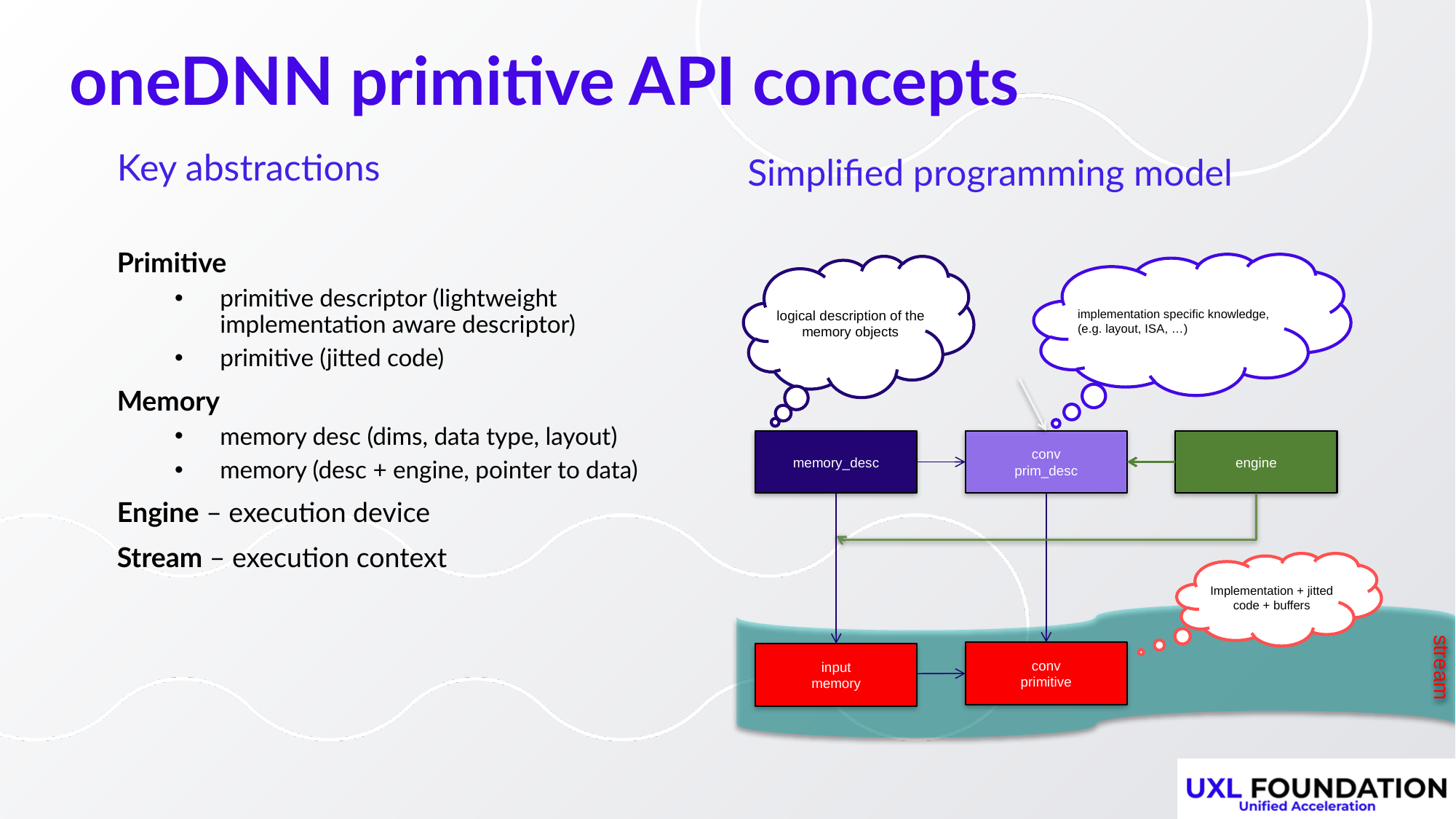

oneDNN primitive API concepts
Key abstractions

Primitive
primitive descriptor (lightweight implementation aware descriptor)
primitive (jitted code)
Memory
memory desc (dims, data type, layout)
memory (desc + engine, pointer to data)
Engine – execution device
Stream – execution context
Simplified programming model
implementation specific knowledge, (e.g. layout, ISA, …)
logical description of the memory objects
memory_desc
engine
conv
prim_desc
Implementation + jitted code + buffers
stream
conv
primitive
input
memory